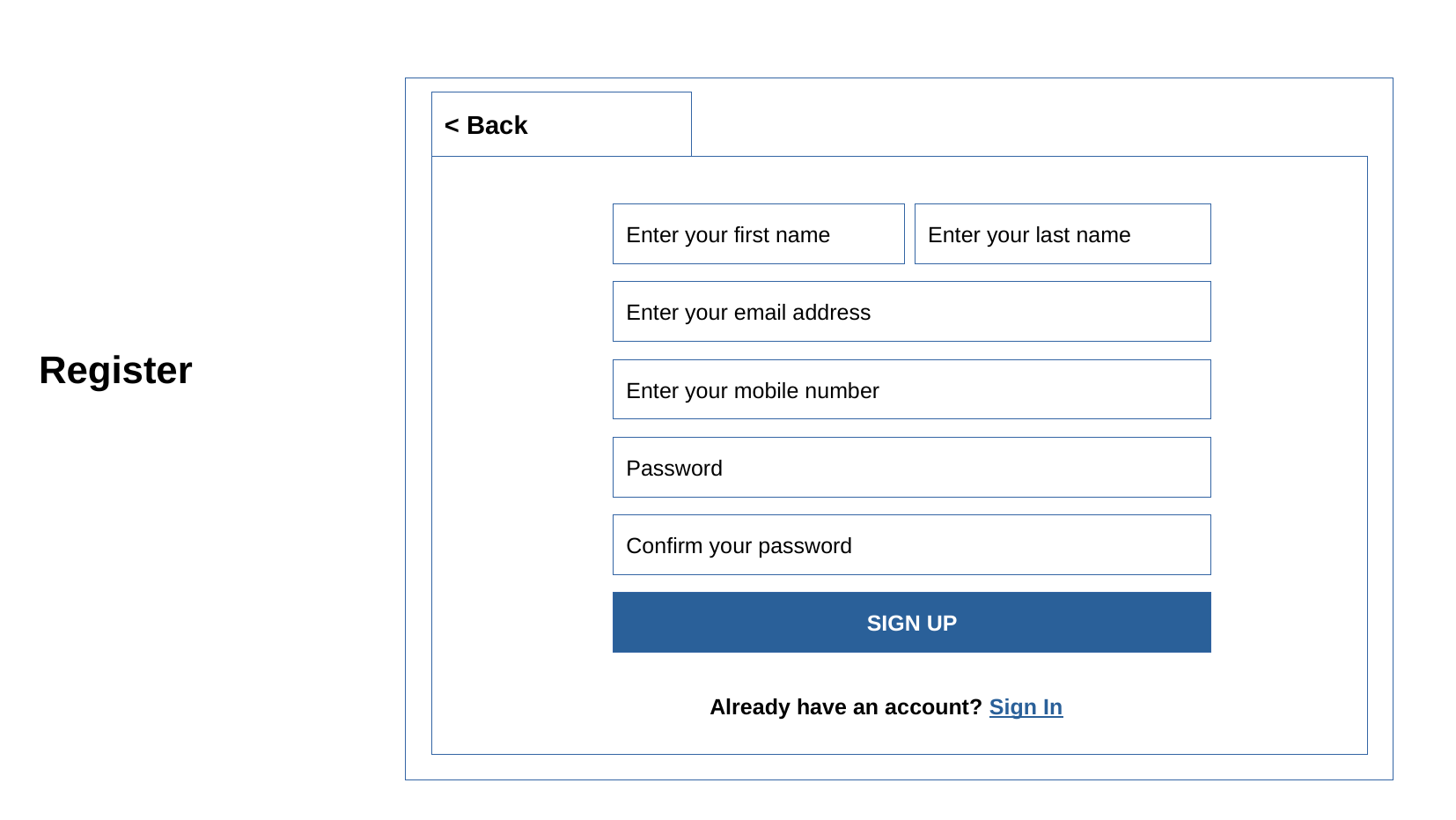

< Back

Enter your first name
Enter your last name
Enter your email address
Register
Enter your mobile number
Password
Confirm your password
SIGN UP
Already have an account? Sign In